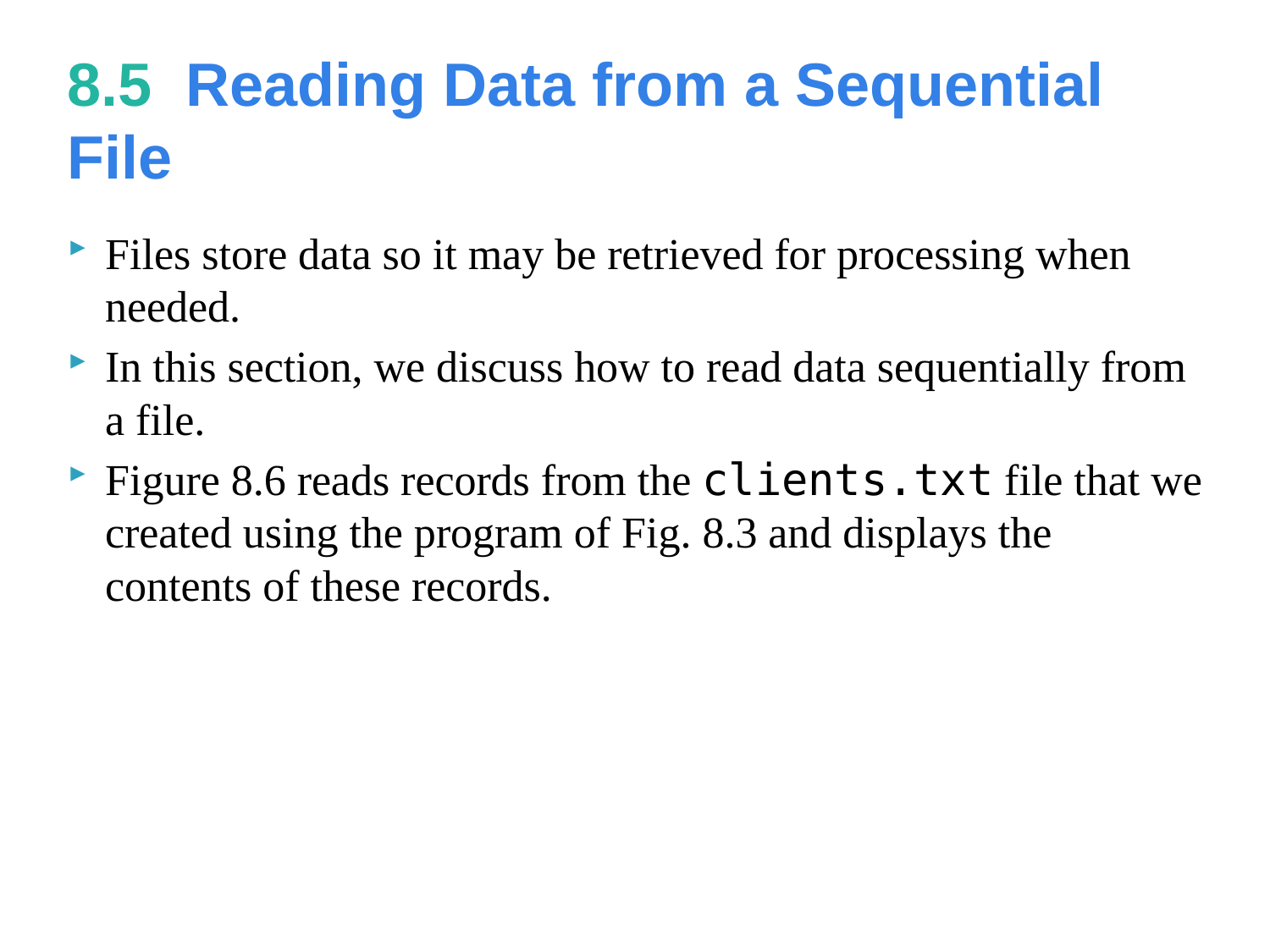

# 8.5  Reading Data from a Sequential File
Files store data so it may be retrieved for processing when needed.
In this section, we discuss how to read data sequentially from a file.
Figure 8.6 reads records from the clients.txt file that we created using the program of Fig. 8.3 and displays the contents of these records.